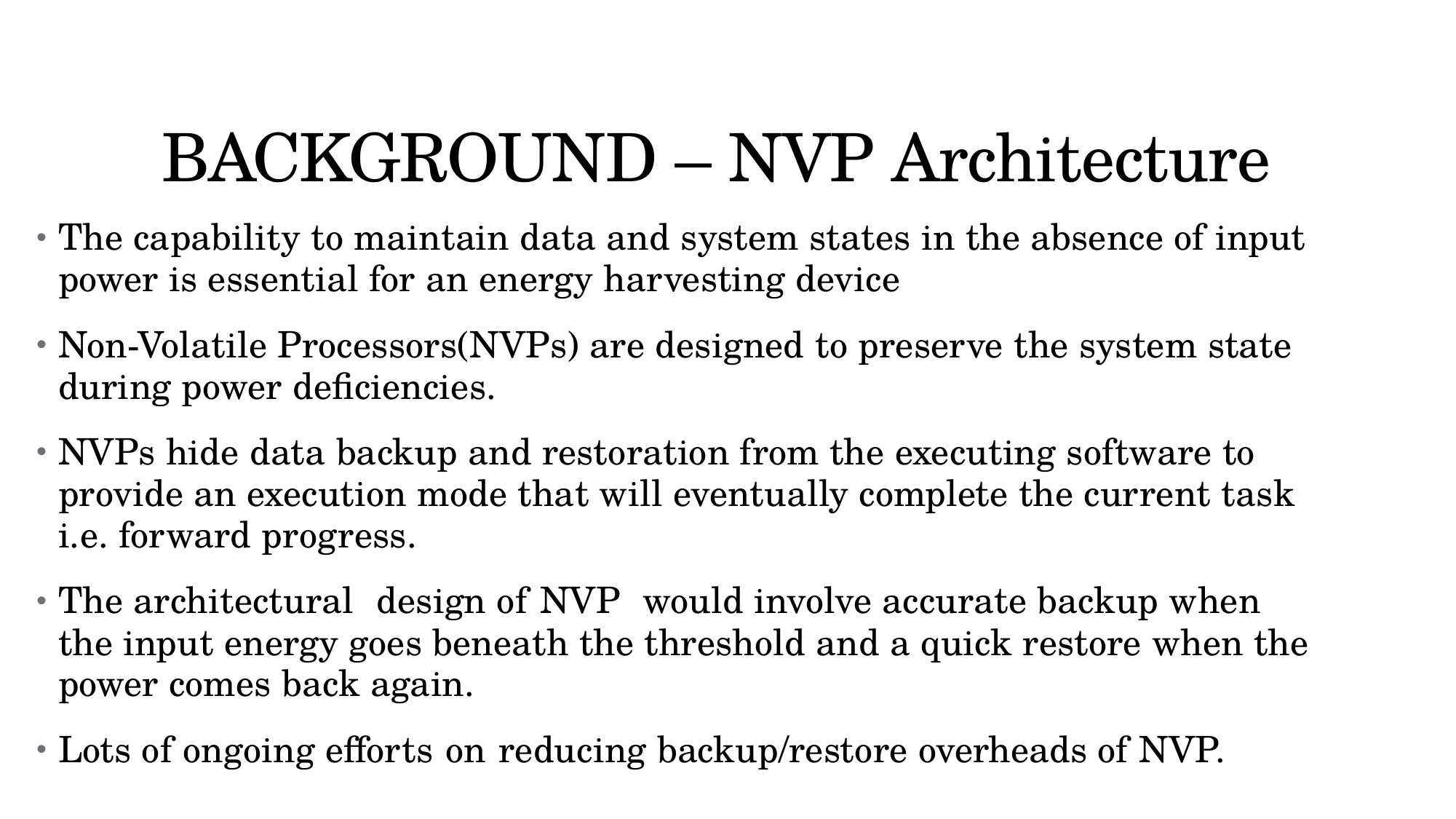

# BACKGROUND – NVP Architecture
The capability to maintain data and system states in the absence of input power is essential for an energy harvesting device
Non-Volatile Processors(NVPs) are designed to preserve the system state during power deficiencies.
NVPs hide data backup and restoration from the executing software to provide an execution mode that will eventually complete the current task i.e. forward progress.
The architectural  design of NVP  would involve accurate backup when the input energy goes beneath the threshold and a quick restore when the power comes back again.
Lots of ongoing efforts on reducing backup/restore overheads of NVP.